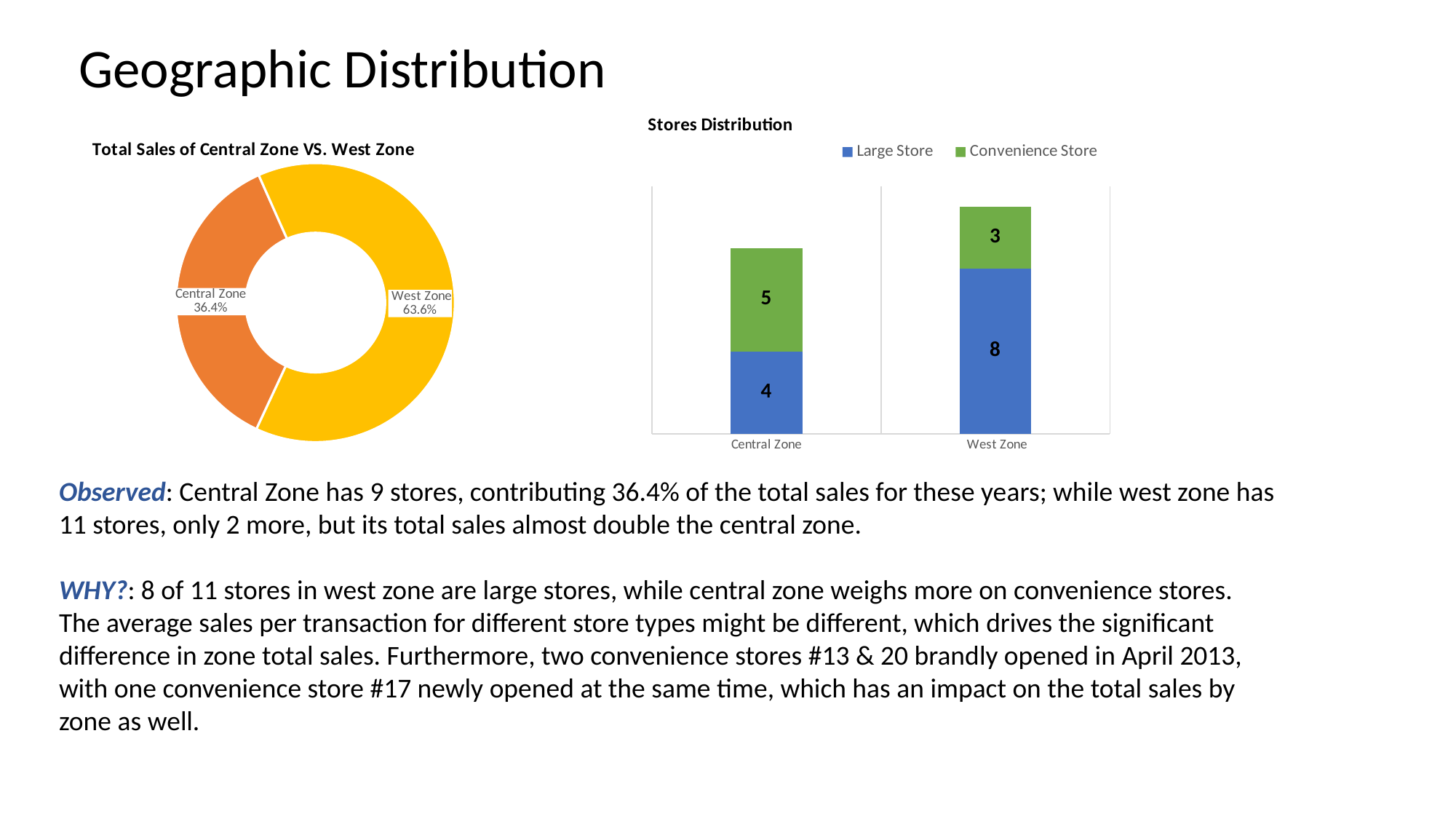

# Geographic Distribution

### Chart: Stores Distribution

| Category |  |  |
|---|---|---|
| Central Zone | 4.0 | 5.0 |
|  West Zone | 8.0 | 3.0 |

### Chart: Total Sales of Central Zone VS. West Zone

| Category |  |
|---|---|
| Central Zone | 0.3638722216978076 |
|  West Zone | 0.6361277783021924 |
Observed: Central Zone has 9 stores, contributing 36.4% of the total sales for these years; while west zone has 11 stores, only 2 more, but its total sales almost double the central zone.

WHY?: 8 of 11 stores in west zone are large stores, while central zone weighs more on convenience stores. The average sales per transaction for different store types might be different, which drives the significant difference in zone total sales. Furthermore, two convenience stores #13 & 20 brandly opened in April 2013, with one convenience store #17 newly opened at the same time, which has an impact on the total sales by zone as well.